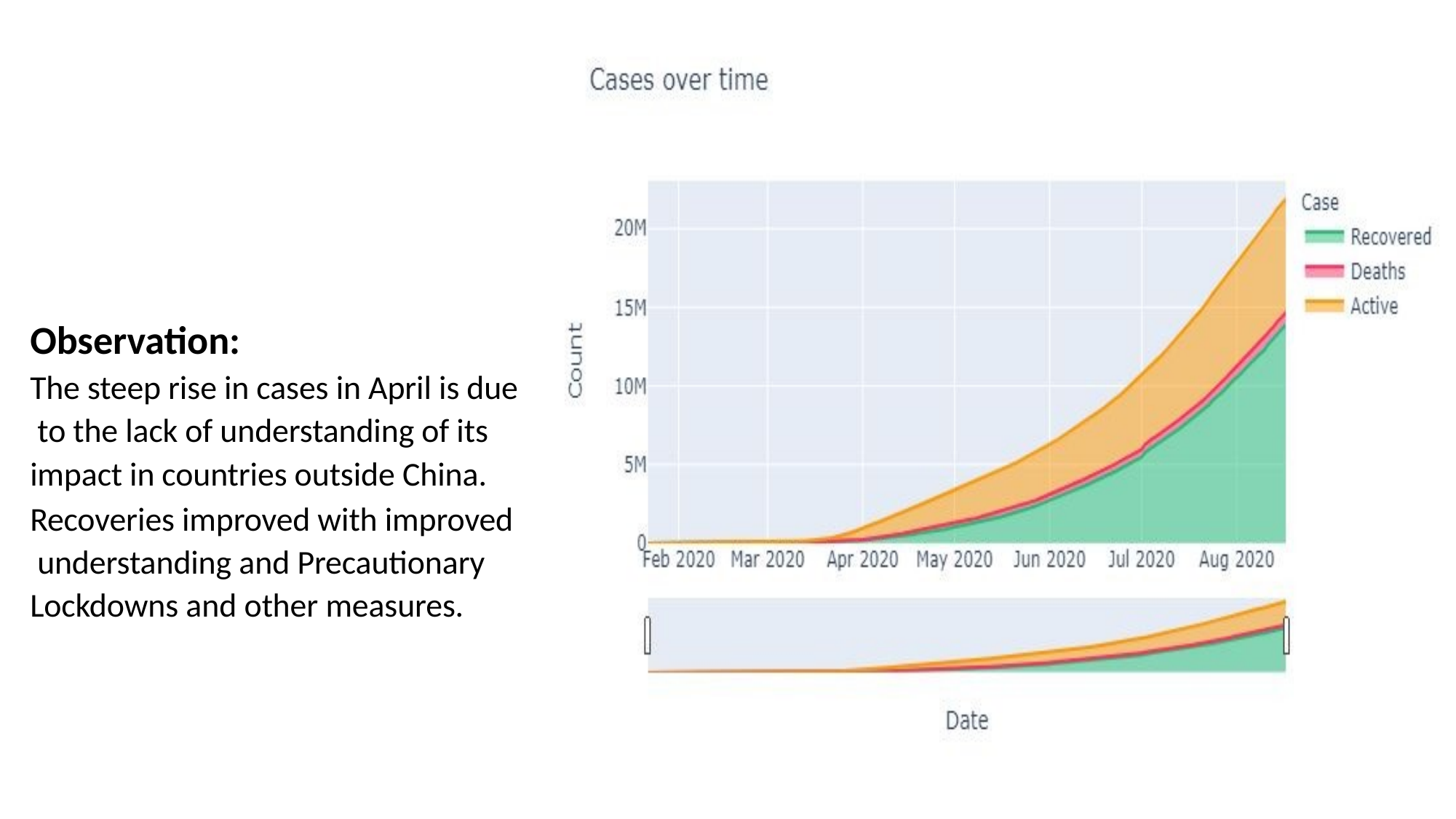

# Observation:
The steep rise in cases in April is due  to the lack of understanding of its  impact in countries outside China.
Recoveries improved with improved  understanding and Precautionary  Lockdowns and other measures.